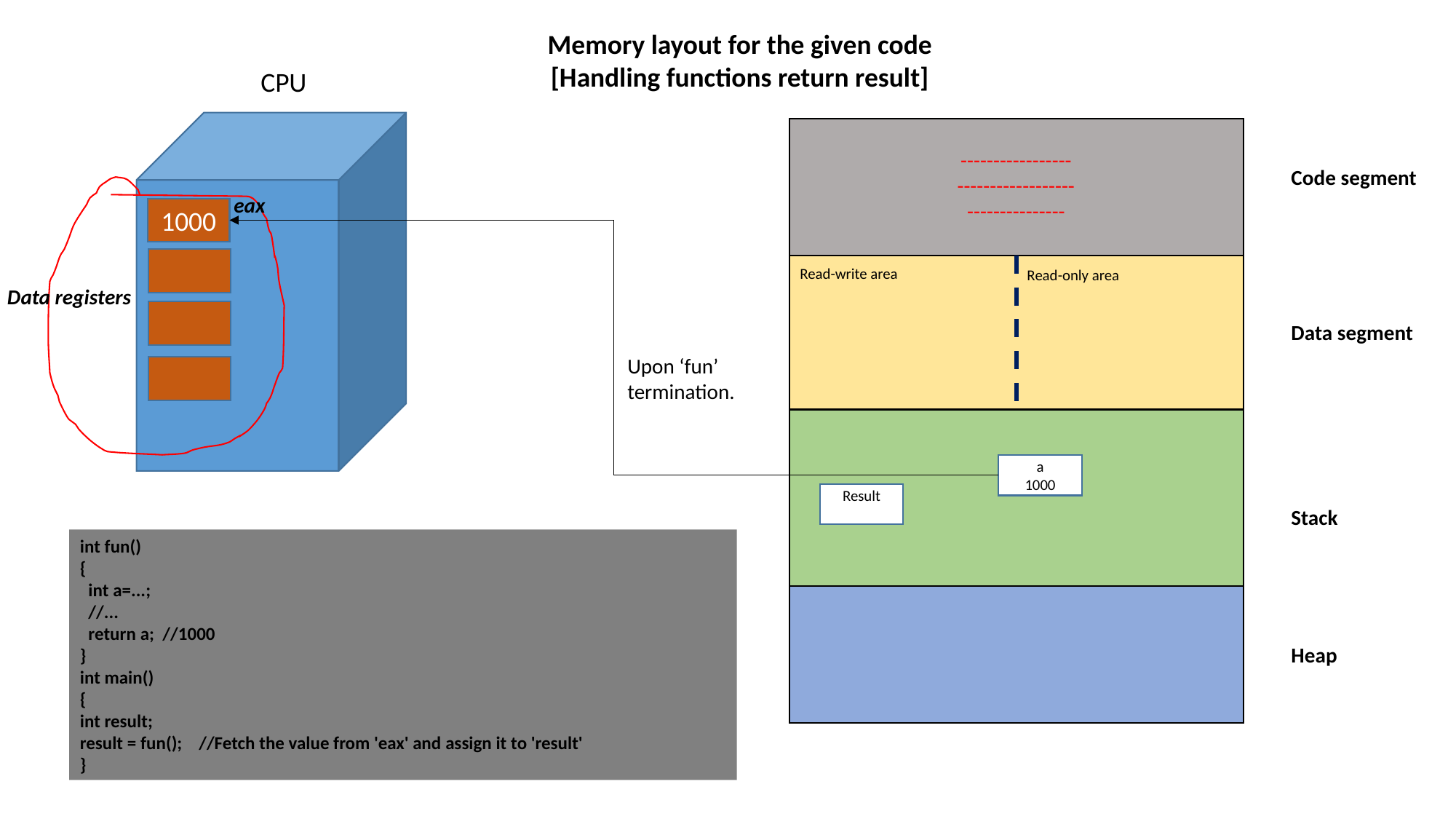

Memory layout for the given code
[Handling functions return result]
CPU

-----------------
------------------
---------------
Code segment

eax
1000

Read-write area
Read-only area
Data registers

Data segment
Upon ‘fun’ termination.

a
1000
Result

Stack
int fun()
{
  int a=...;
  //...
  return a;  //1000
}
int main()
{
int result;
result = fun();    //Fetch the value from 'eax' and assign it to 'result'
}

Heap